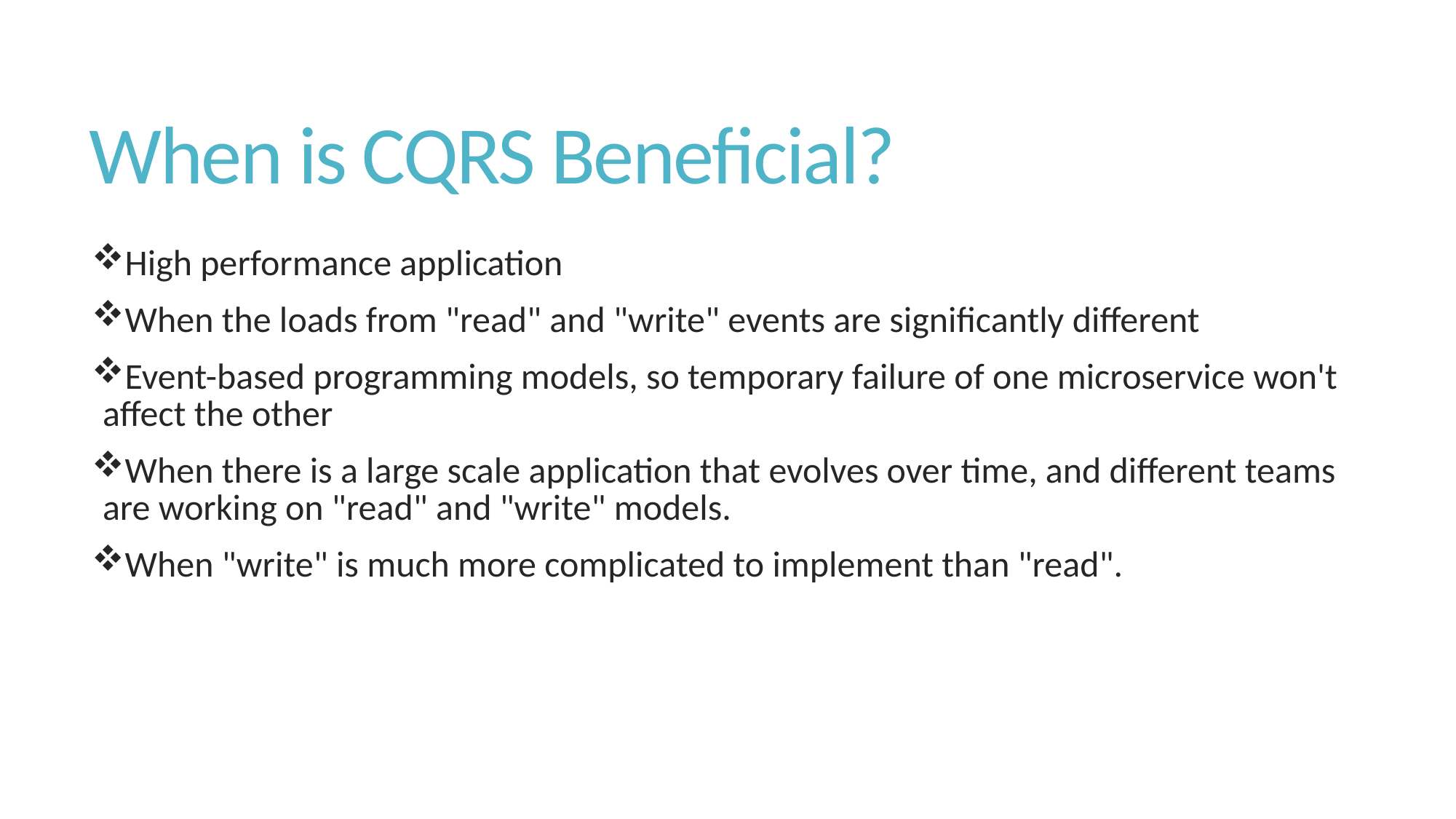

# When is CQRS Beneficial?
High performance application
When the loads from "read" and "write" events are significantly different
Event-based programming models, so temporary failure of one microservice won't affect the other
When there is a large scale application that evolves over time, and different teams are working on "read" and "write" models.
When "write" is much more complicated to implement than "read".